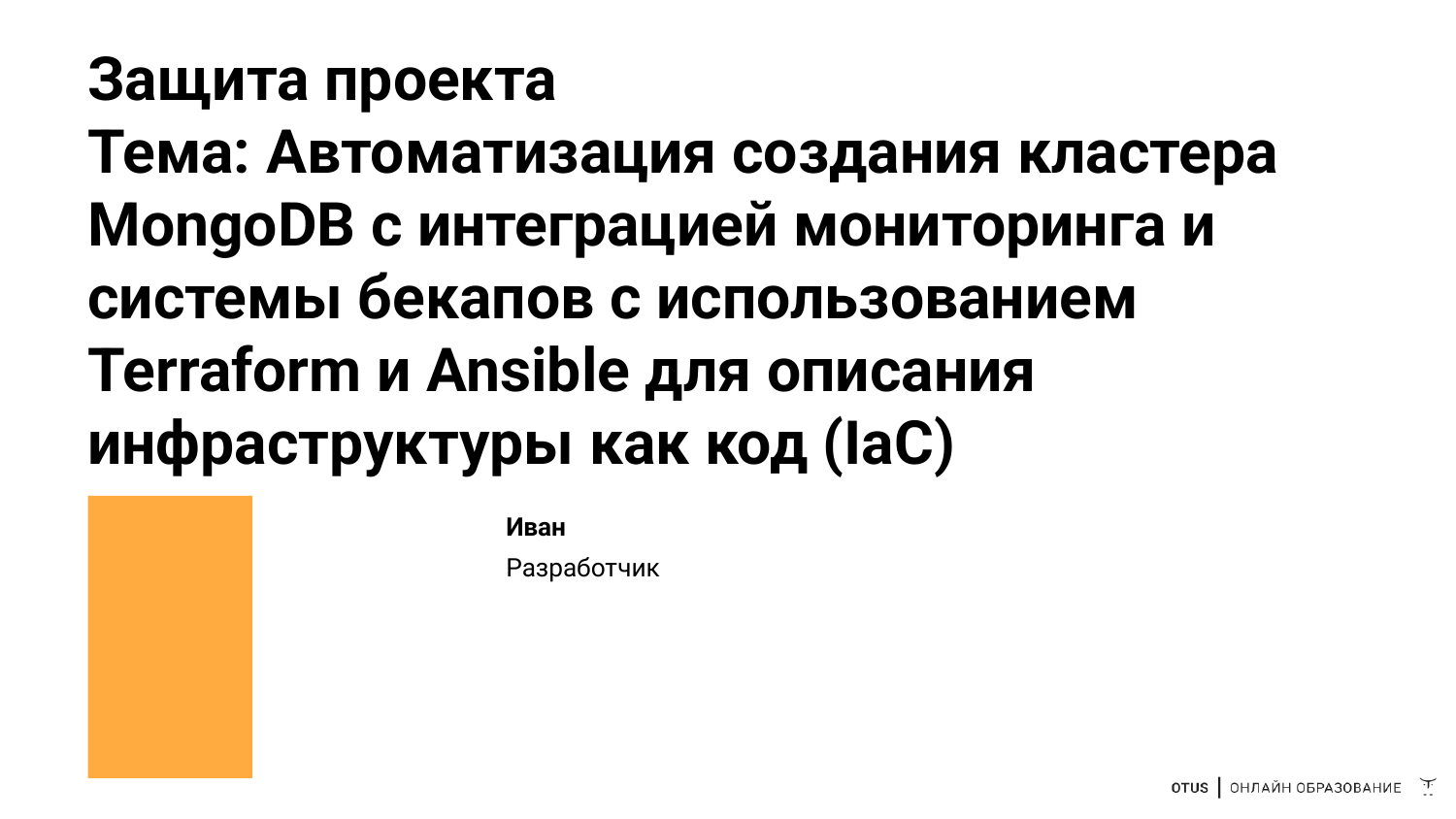

# Защита проекта
Тема: Автоматизация создания кластера MongoDB с интеграцией мониторинга и системы бекапов с использованием Terraform и Ansible для описания инфраструктуры как код (IaC)

Иван
Разработчик